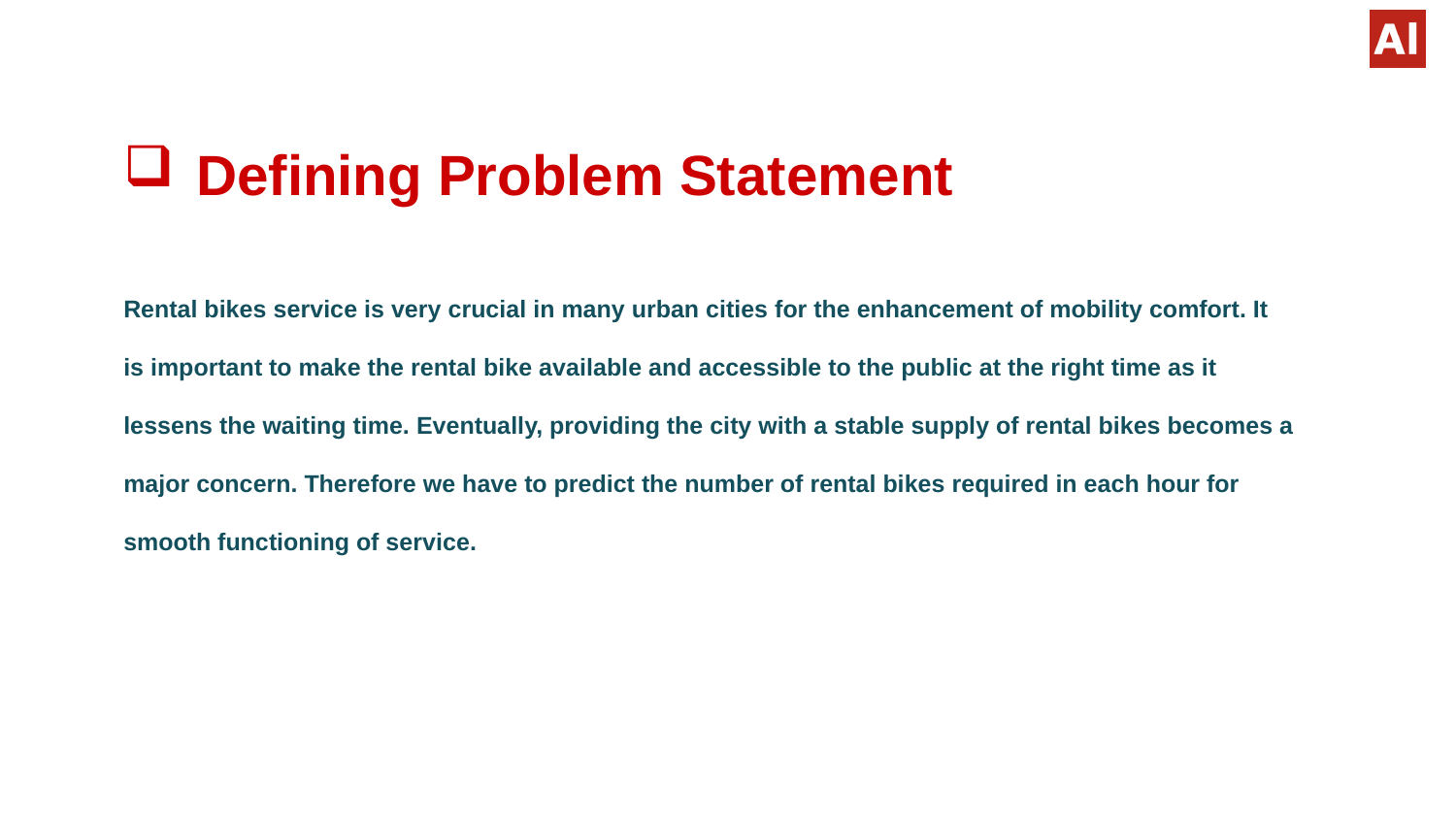

Defining Problem Statement

Rental bikes service is very crucial in many urban cities for the enhancement of mobility comfort. It is important to make the rental bike available and accessible to the public at the right time as it lessens the waiting time. Eventually, providing the city with a stable supply of rental bikes becomes a major concern. Therefore we have to predict the number of rental bikes required in each hour for smooth functioning of service.